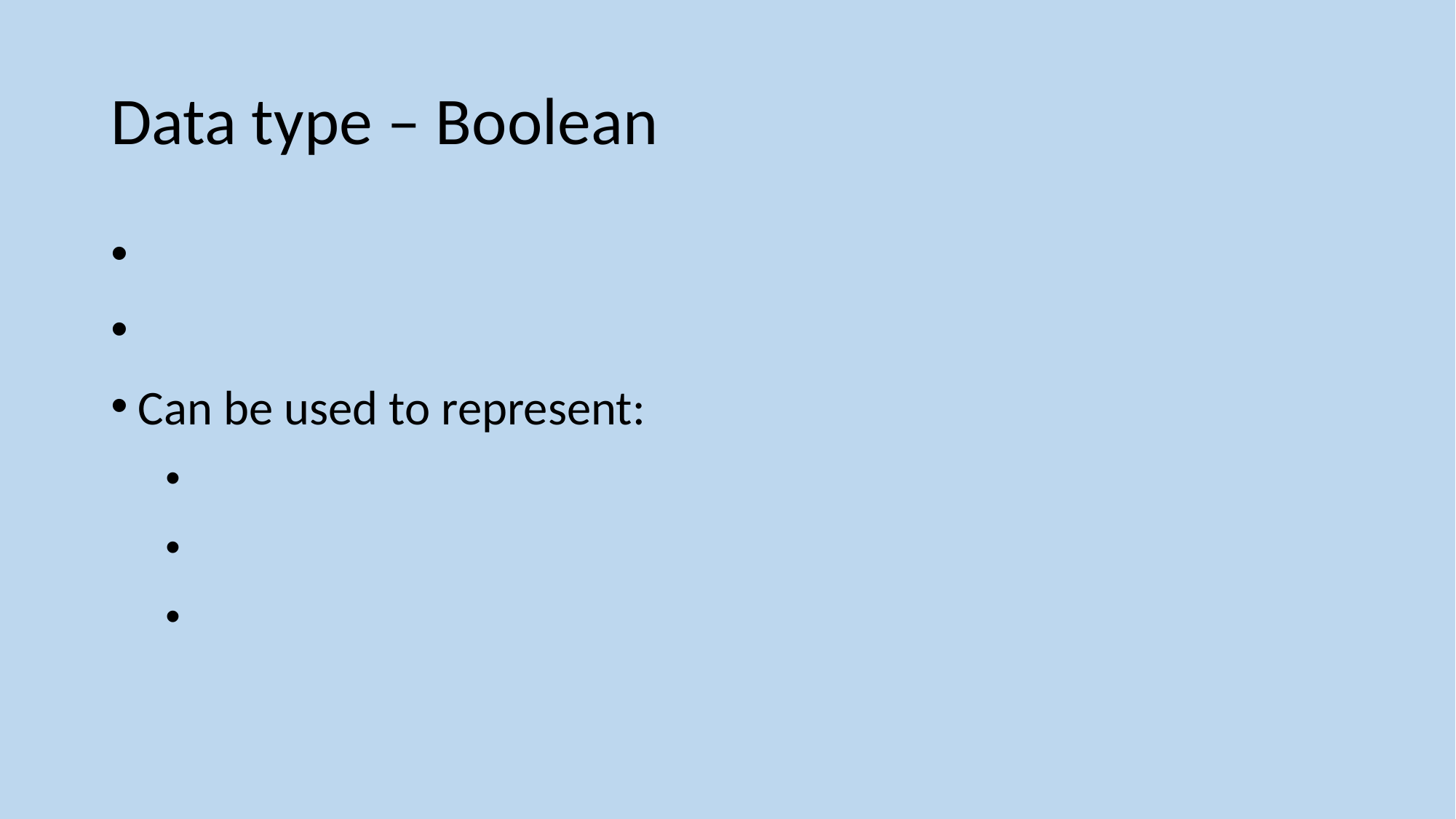

# Data type – Boolean

Can be used to represent: